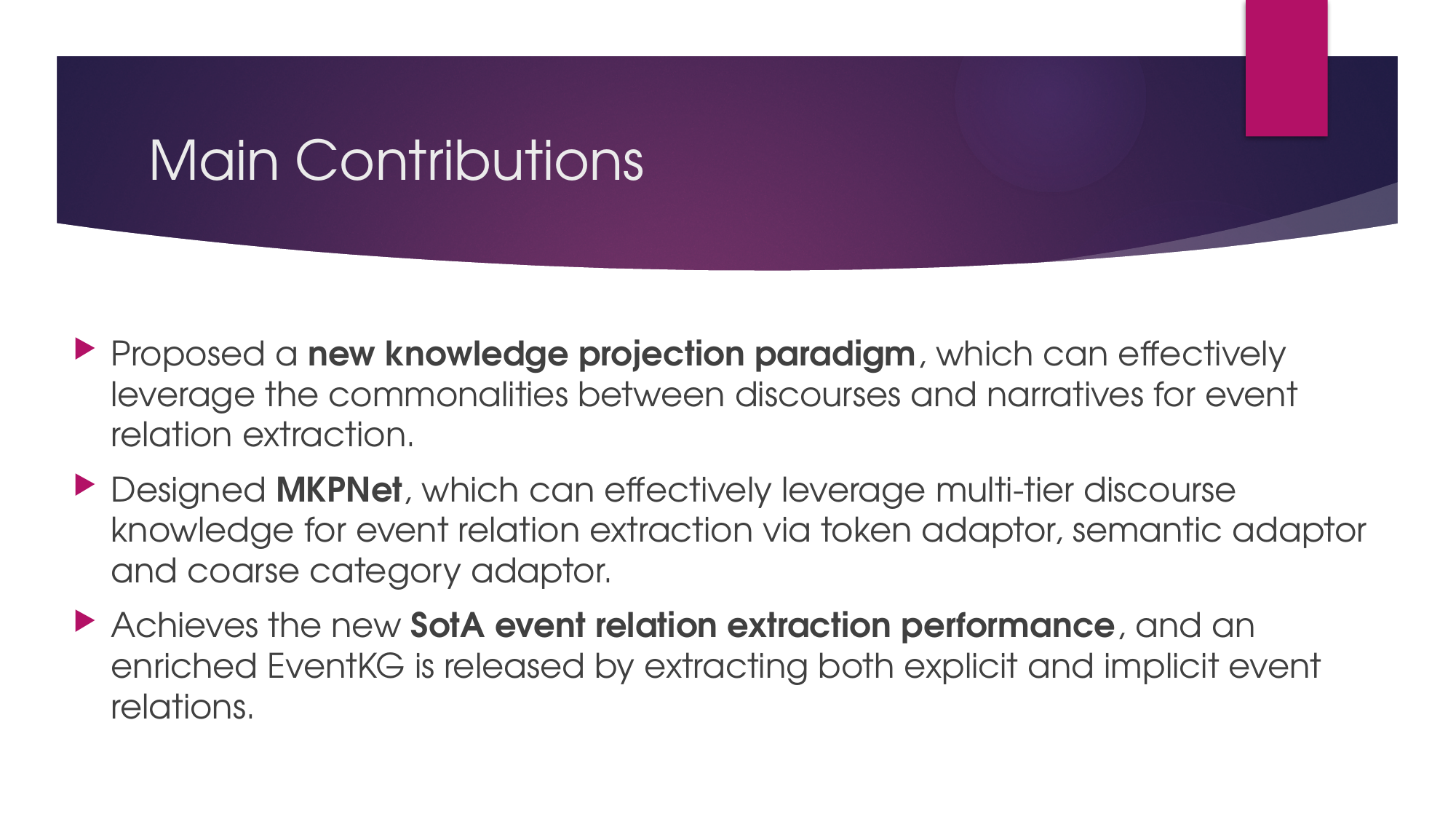

# Main Contributions
Proposed a new knowledge projection paradigm, which can effectively leverage the commonalities between discourses and narratives for event relation extraction.
Designed MKPNet, which can effectively leverage multi-tier discourse knowledge for event relation extraction via token adaptor, semantic adaptor and coarse category adaptor.
Achieves the new SotA event relation extraction performance, and an enriched EventKG is released by extracting both explicit and implicit event relations.